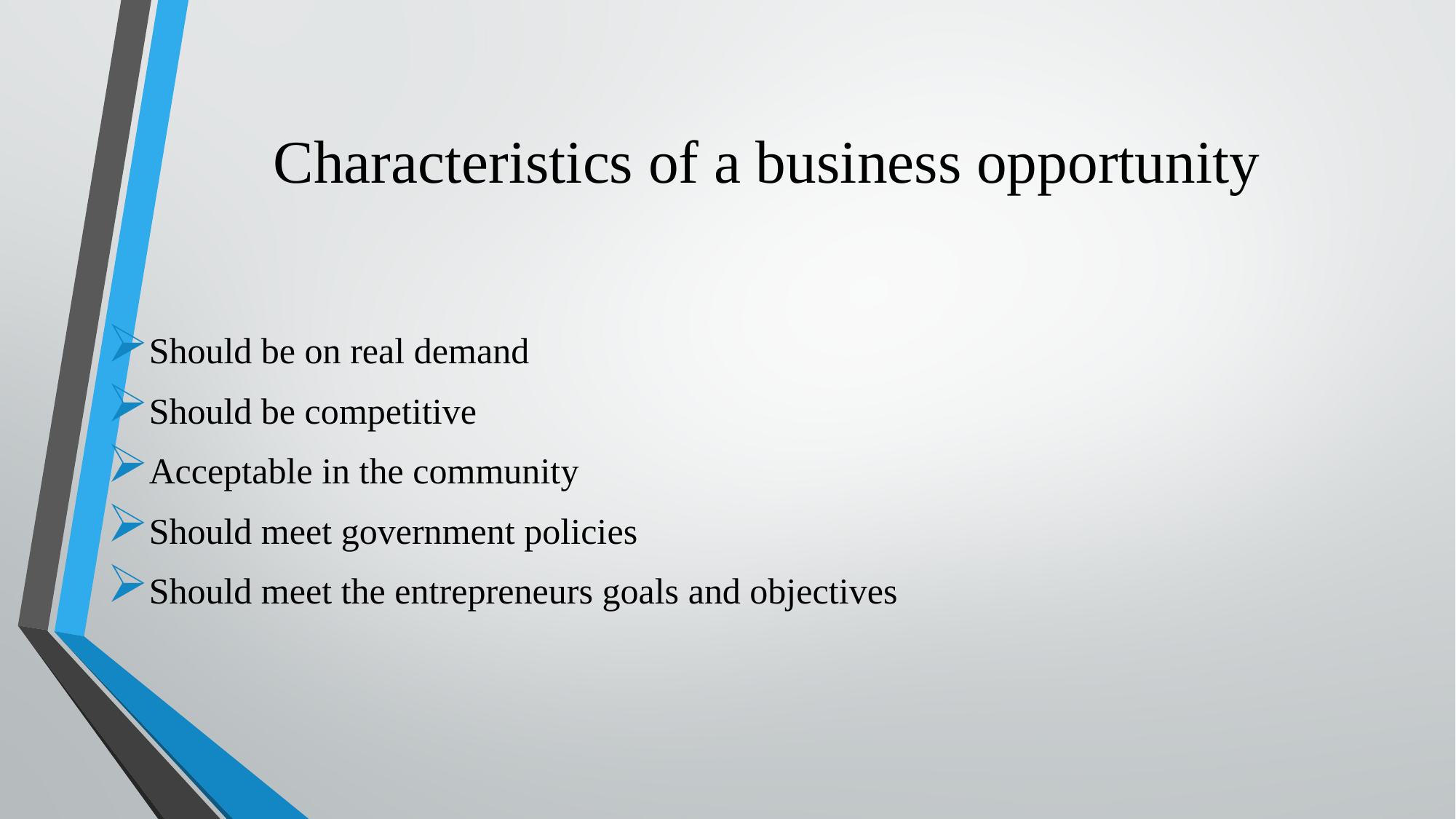

# Characteristics of a business opportunity
Should be on real demand
Should be competitive
Acceptable in the community
Should meet government policies
Should meet the entrepreneurs goals and objectives